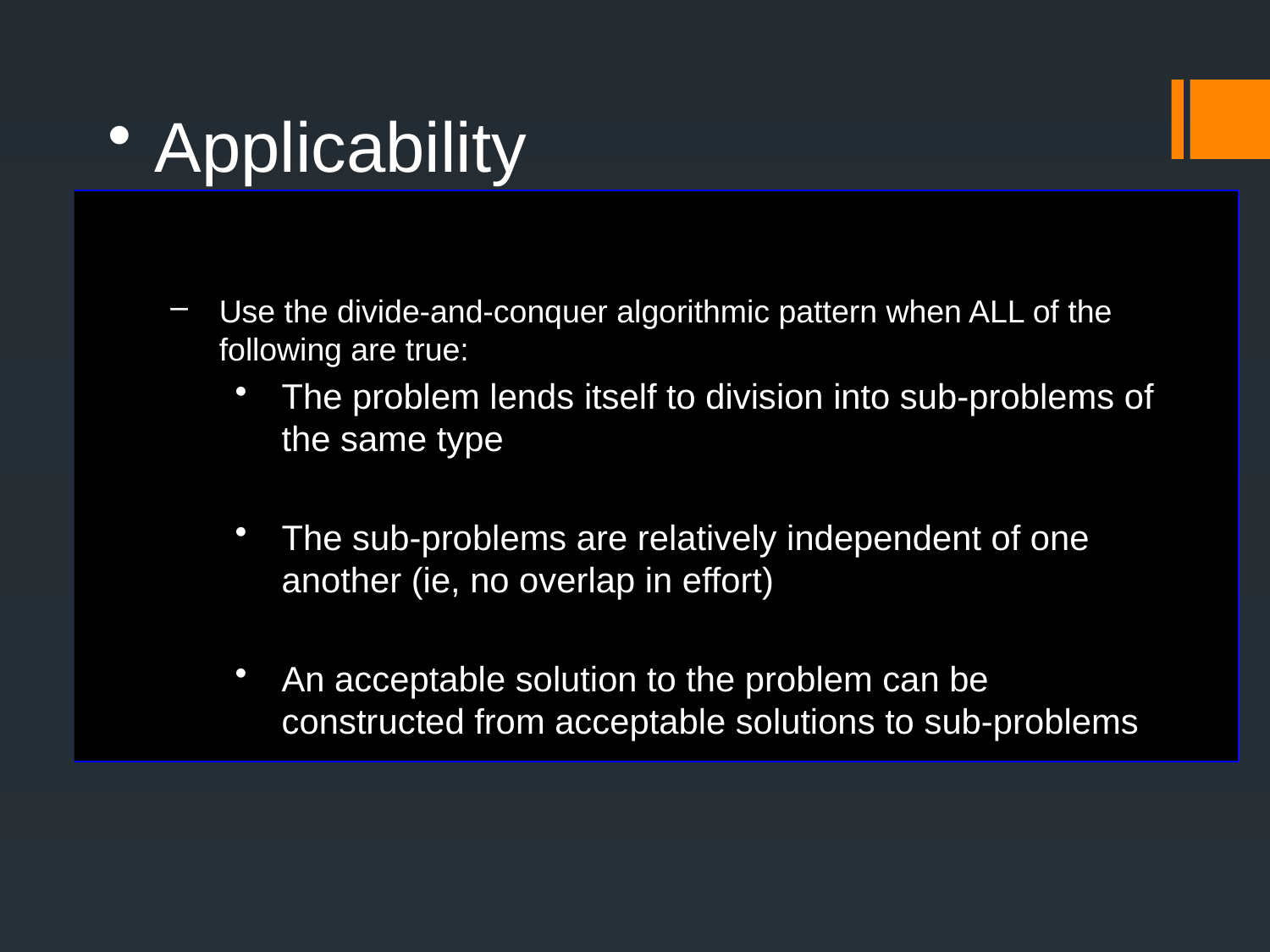

Applicability

Use the divide-and-conquer algorithmic pattern when ALL of the following are true:
The problem lends itself to division into sub-problems of the same type

The sub-problems are relatively independent of one another (ie, no overlap in effort)

An acceptable solution to the problem can be constructed from acceptable solutions to sub-problems